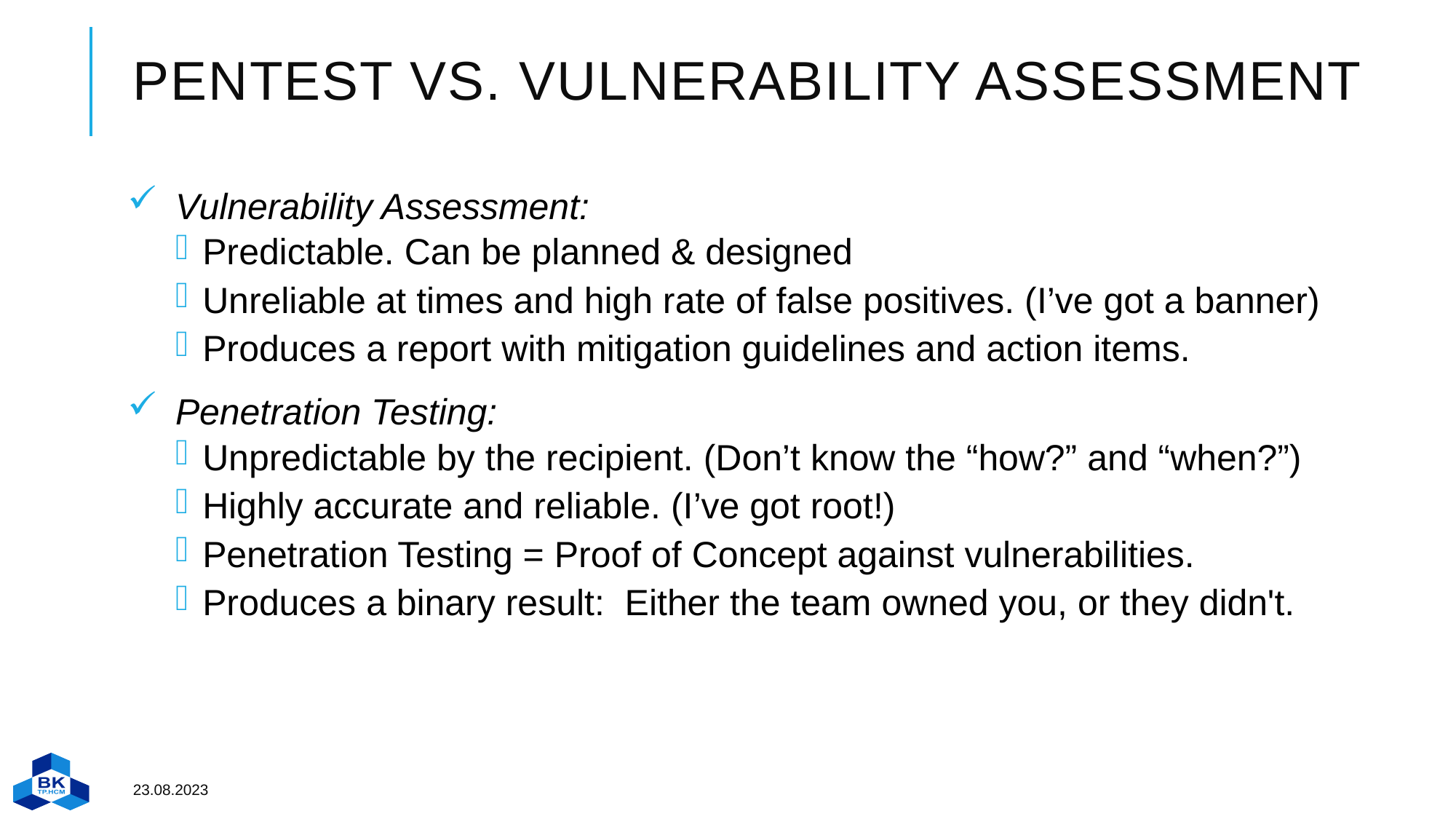

# PENTEST vs. Vulnerability assessment
Vulnerability Assessment:
Predictable. Can be planned & designed
Unreliable at times and high rate of false positives. (I’ve got a banner)
Produces a report with mitigation guidelines and action items.
Penetration Testing:
Unpredictable by the recipient. (Don’t know the “how?” and “when?”)
Highly accurate and reliable. (I’ve got root!)
Penetration Testing = Proof of Concept against vulnerabilities.
Produces a binary result:  Either the team owned you, or they didn't.

23.08.2023